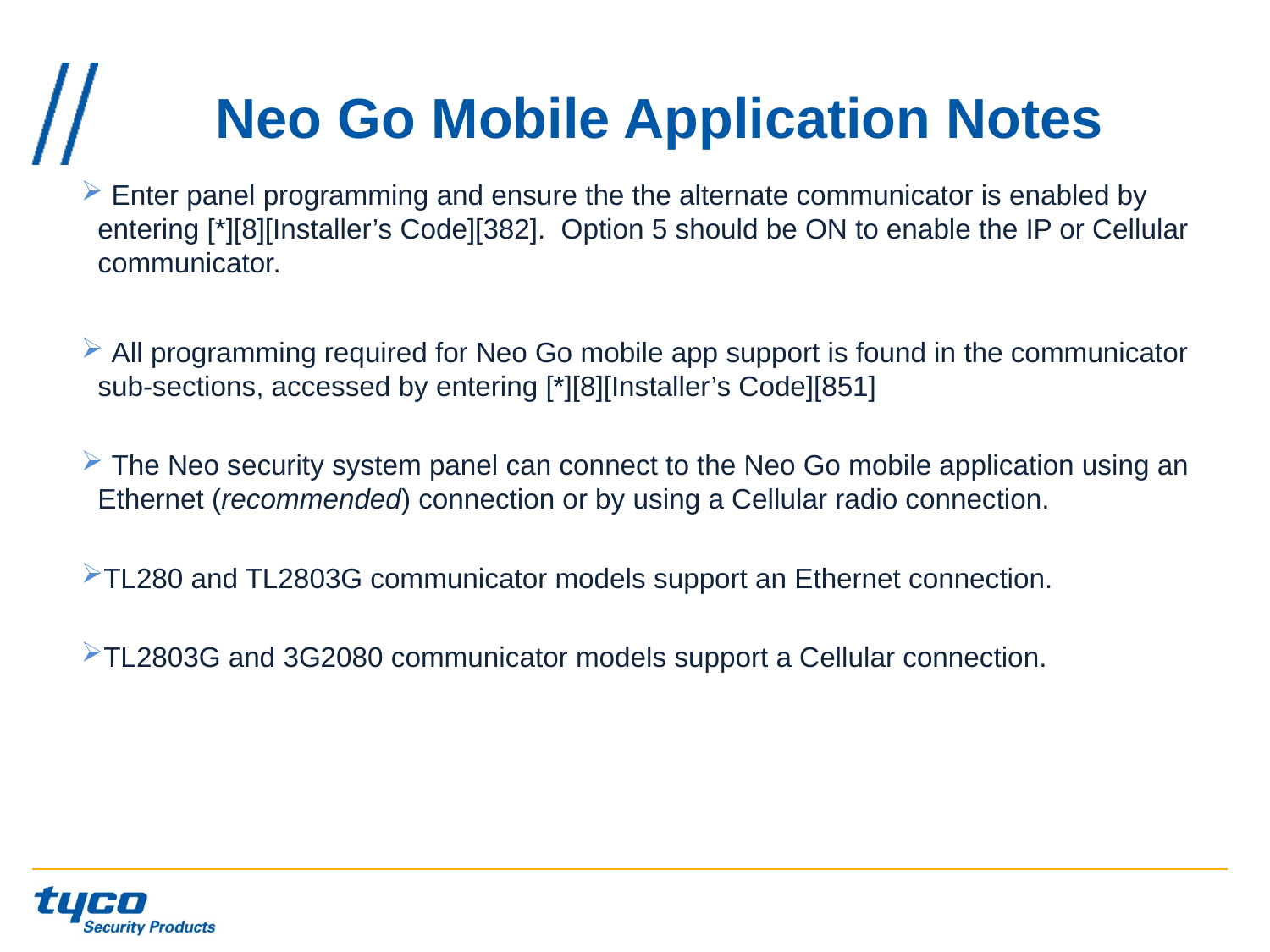

# Neo Go Mobile Application Notes
 Enter panel programming and ensure the the alternate communicator is enabled by entering [*][8][Installer’s Code][382].  Option 5 should be ON to enable the IP or Cellular communicator.

 All programming required for Neo Go mobile app support is found in the communicator sub-sections, accessed by entering [*][8][Installer’s Code][851]

 The Neo security system panel can connect to the Neo Go mobile application using an Ethernet (recommended) connection or by using a Cellular radio connection.

TL280 and TL2803G communicator models support an Ethernet connection.

TL2803G and 3G2080 communicator models support a Cellular connection.